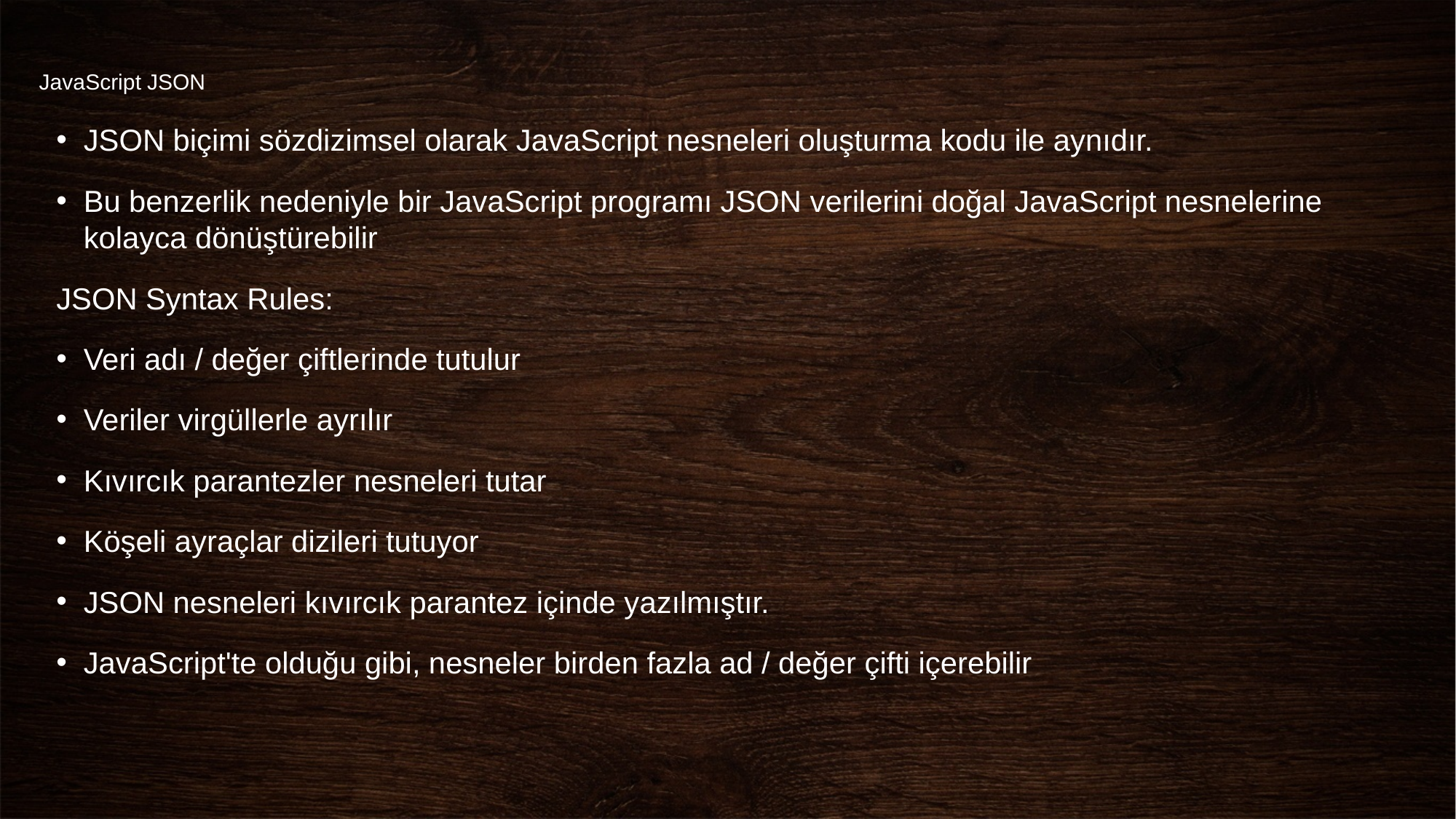

# JavaScript JSON
JSON biçimi sözdizimsel olarak JavaScript nesneleri oluşturma kodu ile aynıdır.
Bu benzerlik nedeniyle bir JavaScript programı JSON verilerini doğal JavaScript nesnelerine kolayca dönüştürebilir
JSON Syntax Rules:
Veri adı / değer çiftlerinde tutulur
Veriler virgüllerle ayrılır
Kıvırcık parantezler nesneleri tutar
Köşeli ayraçlar dizileri tutuyor
JSON nesneleri kıvırcık parantez içinde yazılmıştır.
JavaScript'te olduğu gibi, nesneler birden fazla ad / değer çifti içerebilir